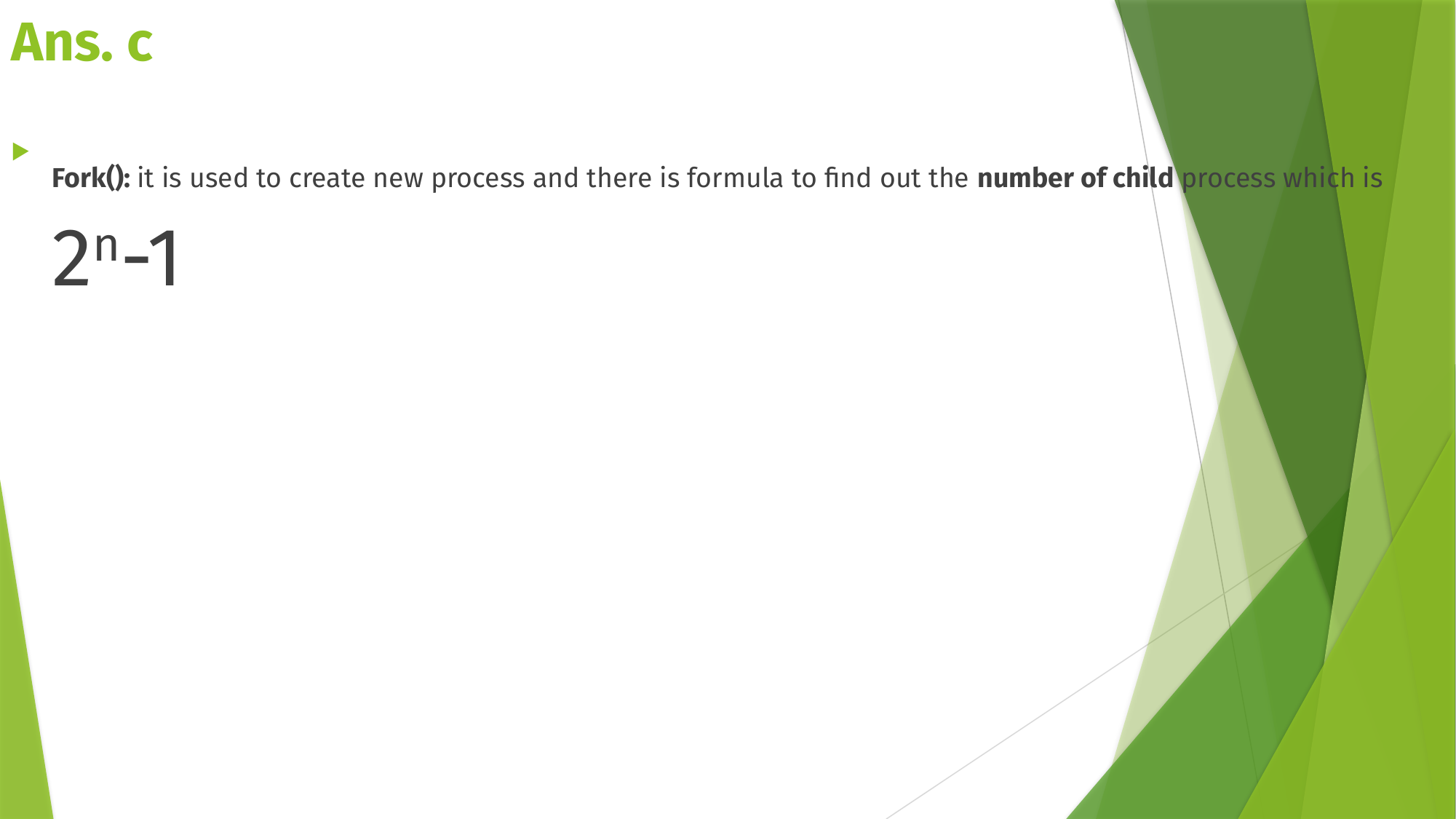

# Ans. c
Fork(): it is used to create new process and there is formula to find out the number of child process which is 2n-1